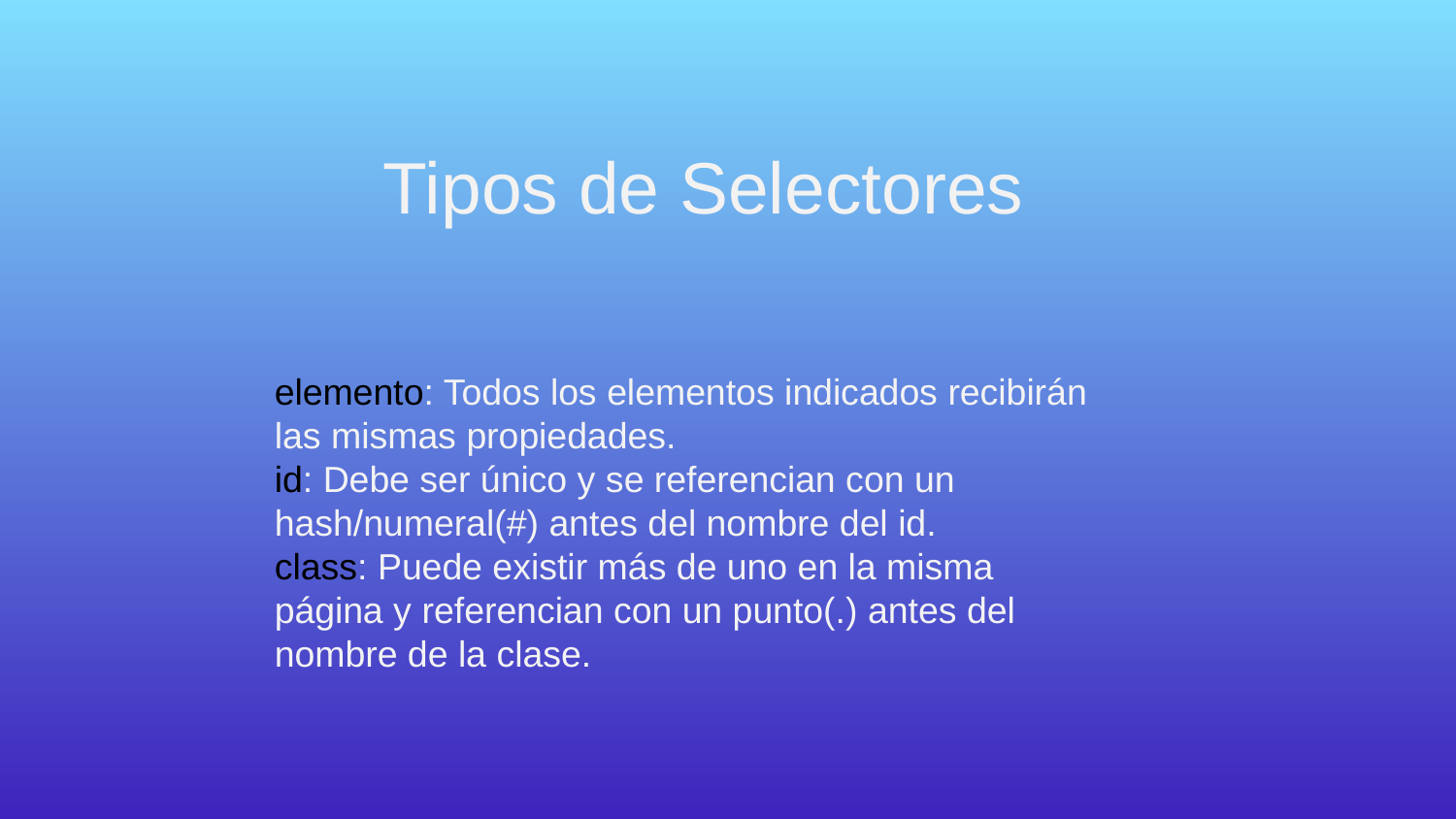

Tipos de Selectores
# elemento: Todos los elementos indicados recibirán las mismas propiedades. id: Debe ser único y se referencian con un hash/numeral(#) antes del nombre del id. class: Puede existir más de uno en la misma página y referencian con un punto(.) antes del nombre de la clase.